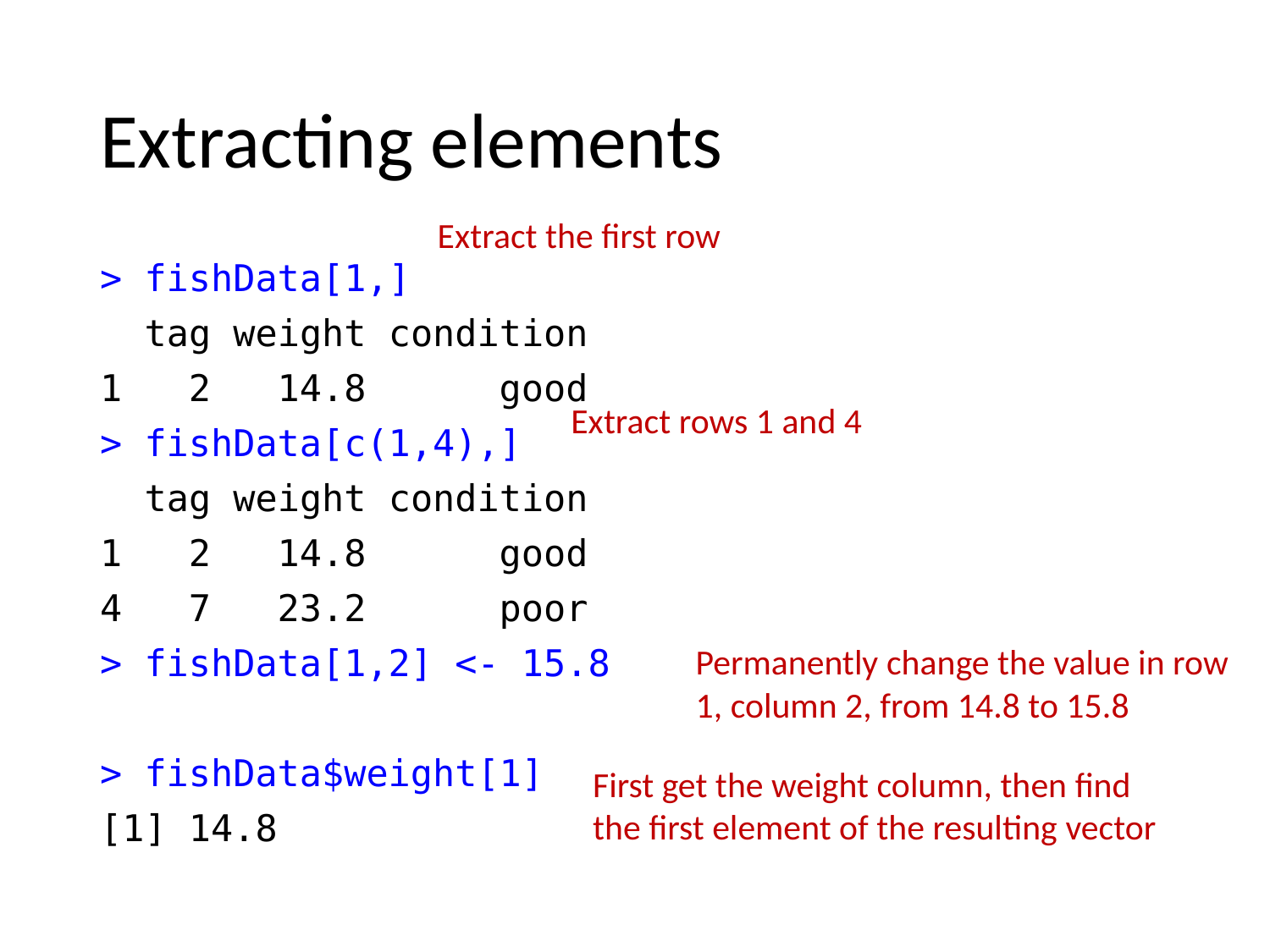

# Extracting elements
Extract the first row
> fishData[1,]
  tag weight condition
1   2   14.8      good
> fishData[c(1,4),]
  tag weight condition
1   2   14.8      good
4   7   23.2      poor
> fishData[1,2] <- 15.8

> fishData$weight[1]
[1] 14.8
Extract rows 1 and 4
Permanently change the value in row 1, column 2, from 14.8 to 15.8
First get the weight column, then find the first element of the resulting vector